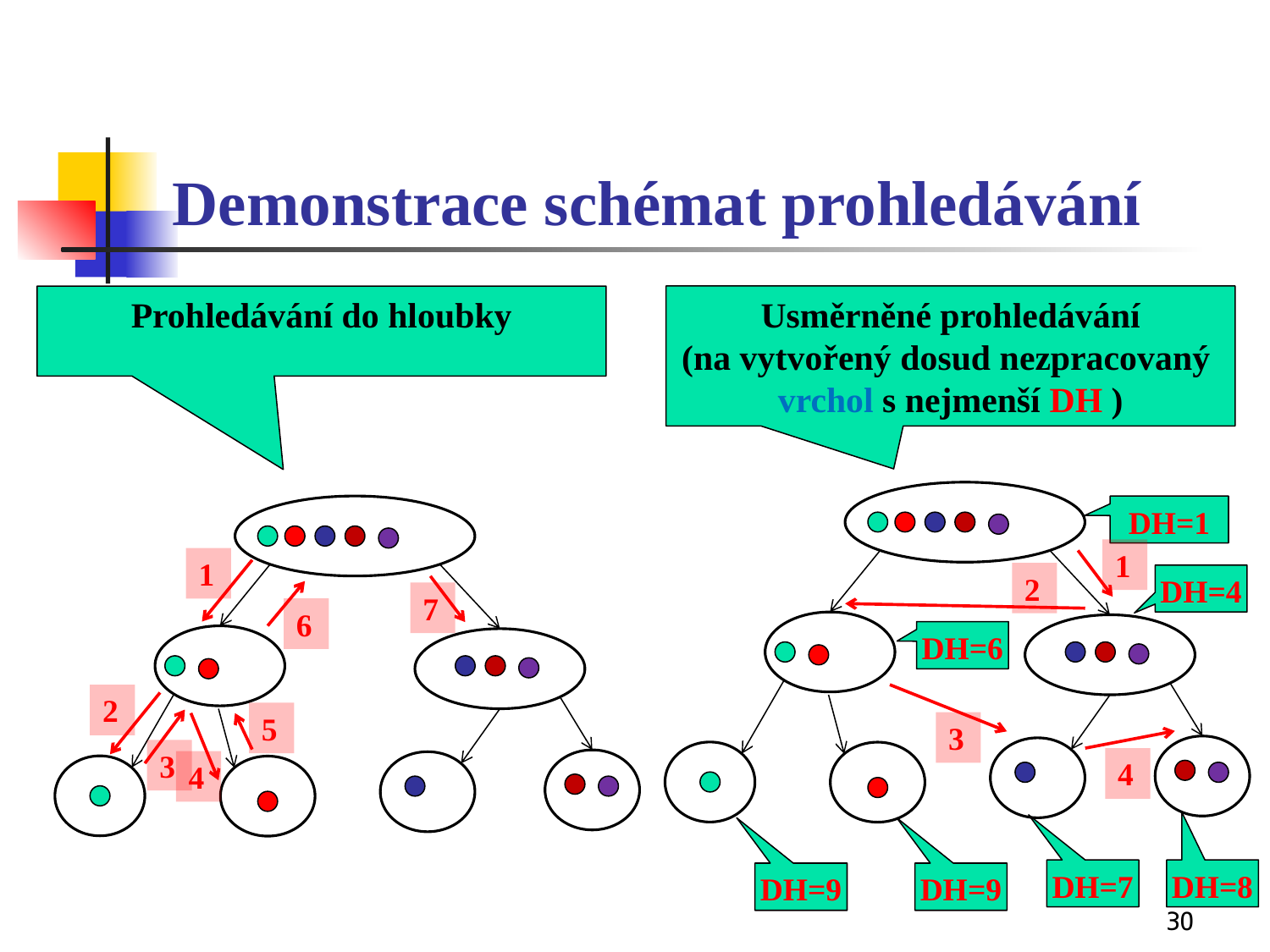

# Demonstrace schémat prohledávání
Prohledávání do hloubky
Usměrněné prohledávání
(na vytvořený dosud nezpracovaný
vrchol s nejmenší DH )

DH=1

1
1
2
DH=4
7
6

DH=6

2
5
3

3

4

4

DH=7
DH=8
DH=9
DH=9
30